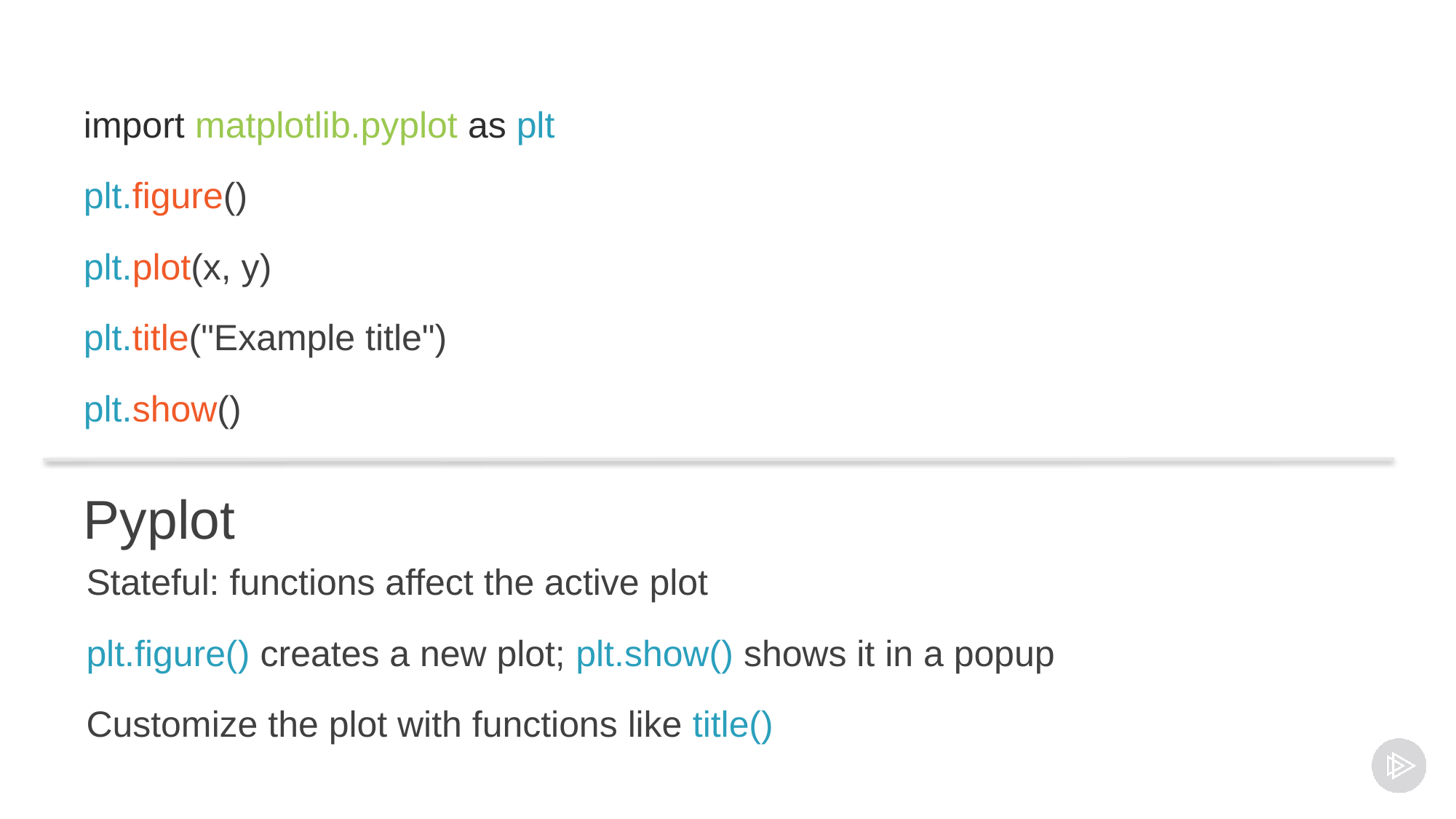

import matplotlib.pyplot as plt
plt.figure()
plt.plot(x, y)
plt.title("Example title")
plt.show()
# Pyplot
Stateful: functions affect the active plot
plt.figure() creates a new plot; plt.show() shows it in a popup
Customize the plot with functions like title()